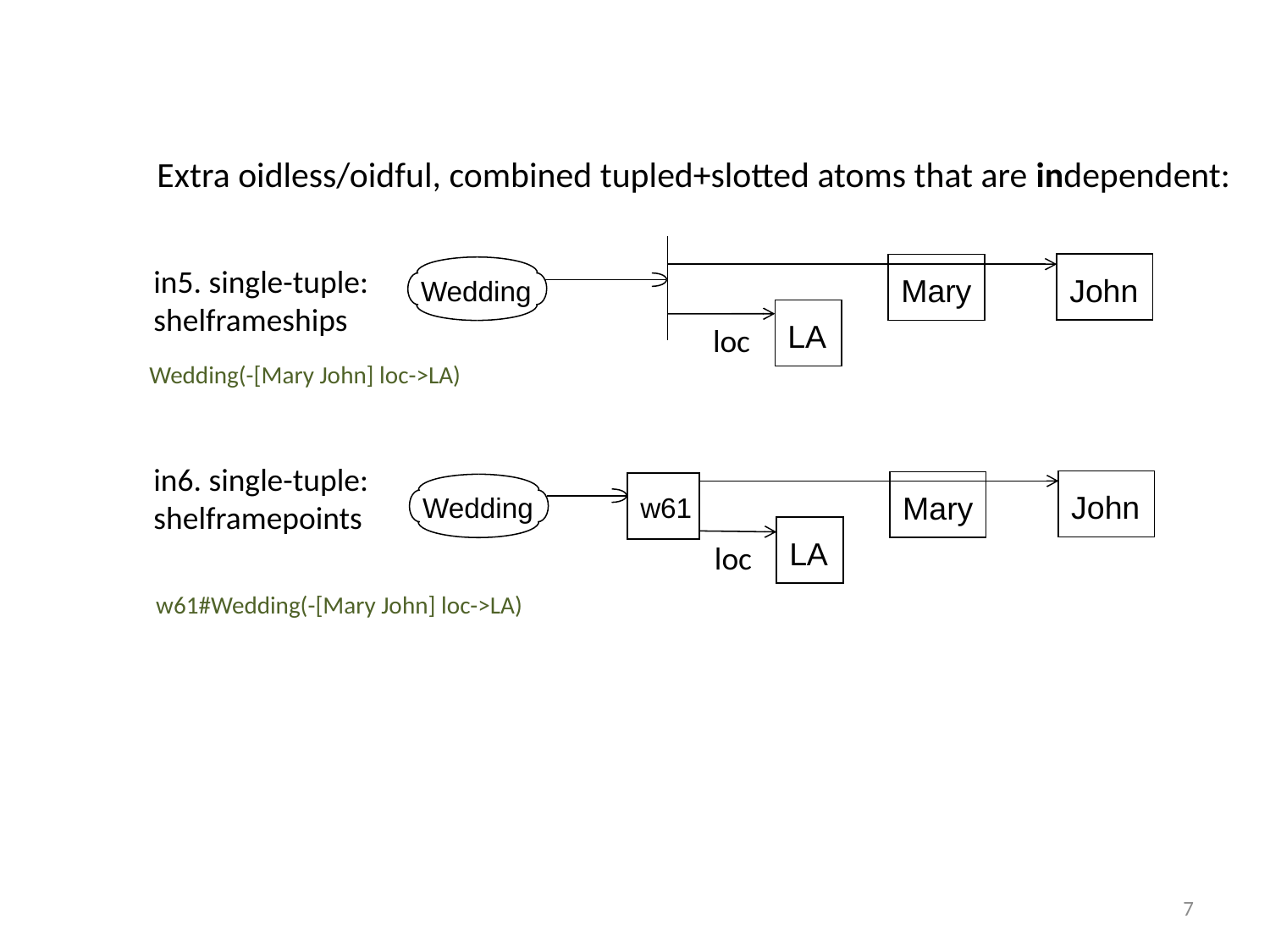

Extra oidless/oidful, combined tupled+slotted atoms that are independent:

John

Mary
in5. single-tuple:
shelframeships

Wedding

LA
loc
Wedding(-[Mary John] loc->LA)
in6. single-tuple:
shelframepoints

John

Mary

w61

Wedding

LA
loc
w61#Wedding(-[Mary John] loc->LA)
7